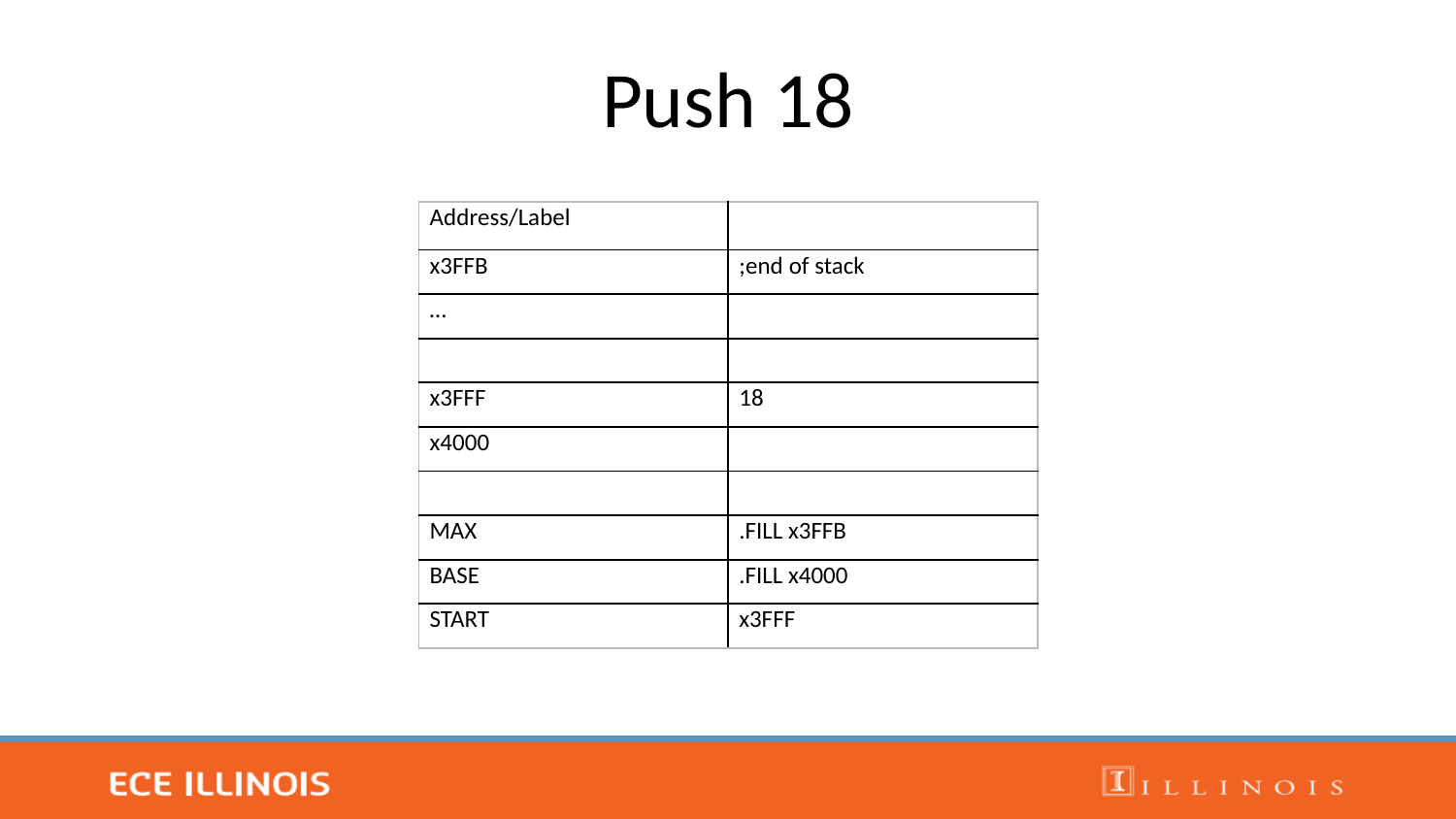

# Push 18
| Address/Label |  |
| --- | --- |
| x3FFB | ;end of stack |
| … |  |
|  |  |
| x3FFF | 18 |
| x4000 |  |
|  |  |
| MAX | .FILL x3FFB |
| BASE | .FILL x4000 |
| START | x3FFF |